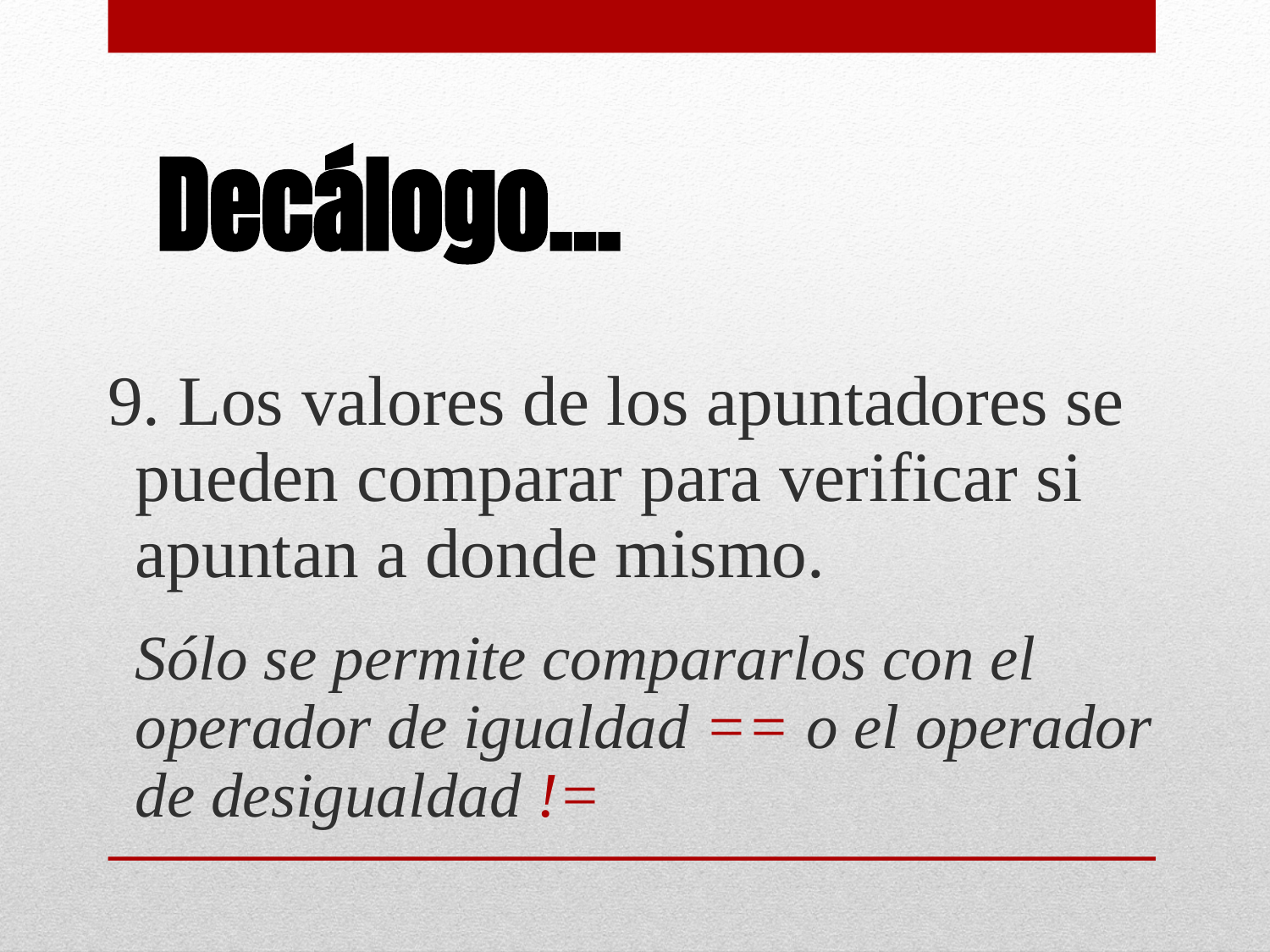

# Decálogo...
 9. Los valores de los apuntadores se pueden comparar para verificar si apuntan a donde mismo.

	Sólo se permite compararlos con el operador de igualdad == o el operador de desigualdad !=